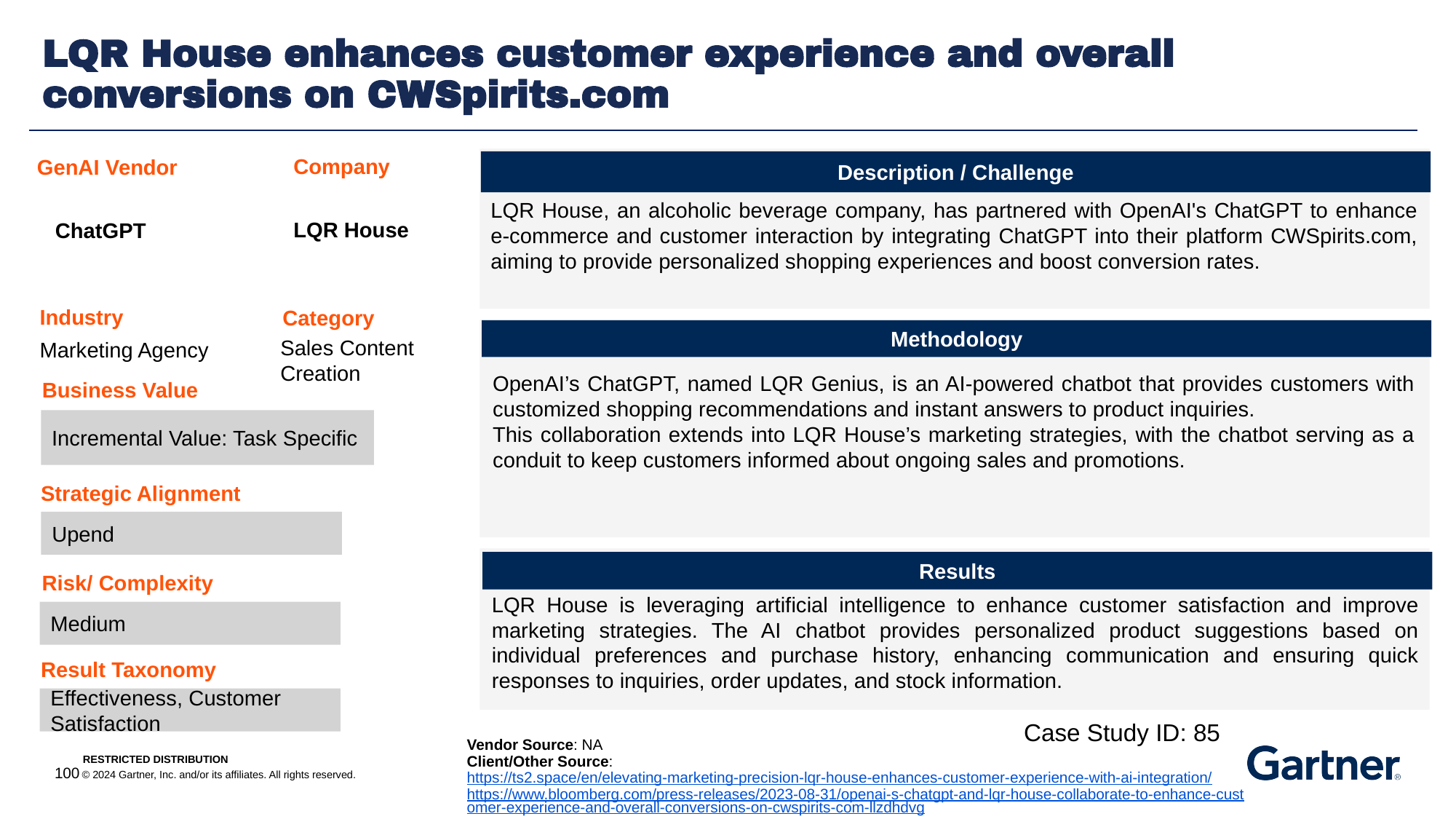

LQR House enhances customer experience and overall conversions on CWSpirits.com
Company
GenAI Vendor

Description / Challenge
LQR House, an alcoholic beverage company, has partnered with OpenAI's ChatGPT to enhance e-commerce and customer interaction by integrating ChatGPT into their platform CWSpirits.com, aiming to provide personalized shopping experiences and boost conversion rates.
LQR House
ChatGPT
Industry
Category

Methodology
Sales Content Creation
Marketing Agency
OpenAI’s ChatGPT, named LQR Genius, is an AI-powered chatbot that provides customers with customized shopping recommendations and instant answers to product inquiries.
This collaboration extends into LQR House’s marketing strategies, with the chatbot serving as a conduit to keep customers informed about ongoing sales and promotions.
Business Value
Incremental Value: Task Specific
Strategic Alignment
Upend

Results
Risk/ Complexity
LQR House is leveraging artificial intelligence to enhance customer satisfaction and improve marketing strategies. The AI chatbot provides personalized product suggestions based on individual preferences and purchase history, enhancing communication and ensuring quick responses to inquiries, order updates, and stock information.
Medium
Result Taxonomy
Effectiveness, Customer Satisfaction
Case Study ID: 85
Vendor Source: NA
Client/Other Source: https://ts2.space/en/elevating-marketing-precision-lqr-house-enhances-customer-experience-with-ai-integration/ https://www.bloomberg.com/press-releases/2023-08-31/openai-s-chatgpt-and-lqr-house-collaborate-to-enhance-customer-experience-and-overall-conversions-on-cwspirits-com-llzdhdvg
Publish Date: 8/2023